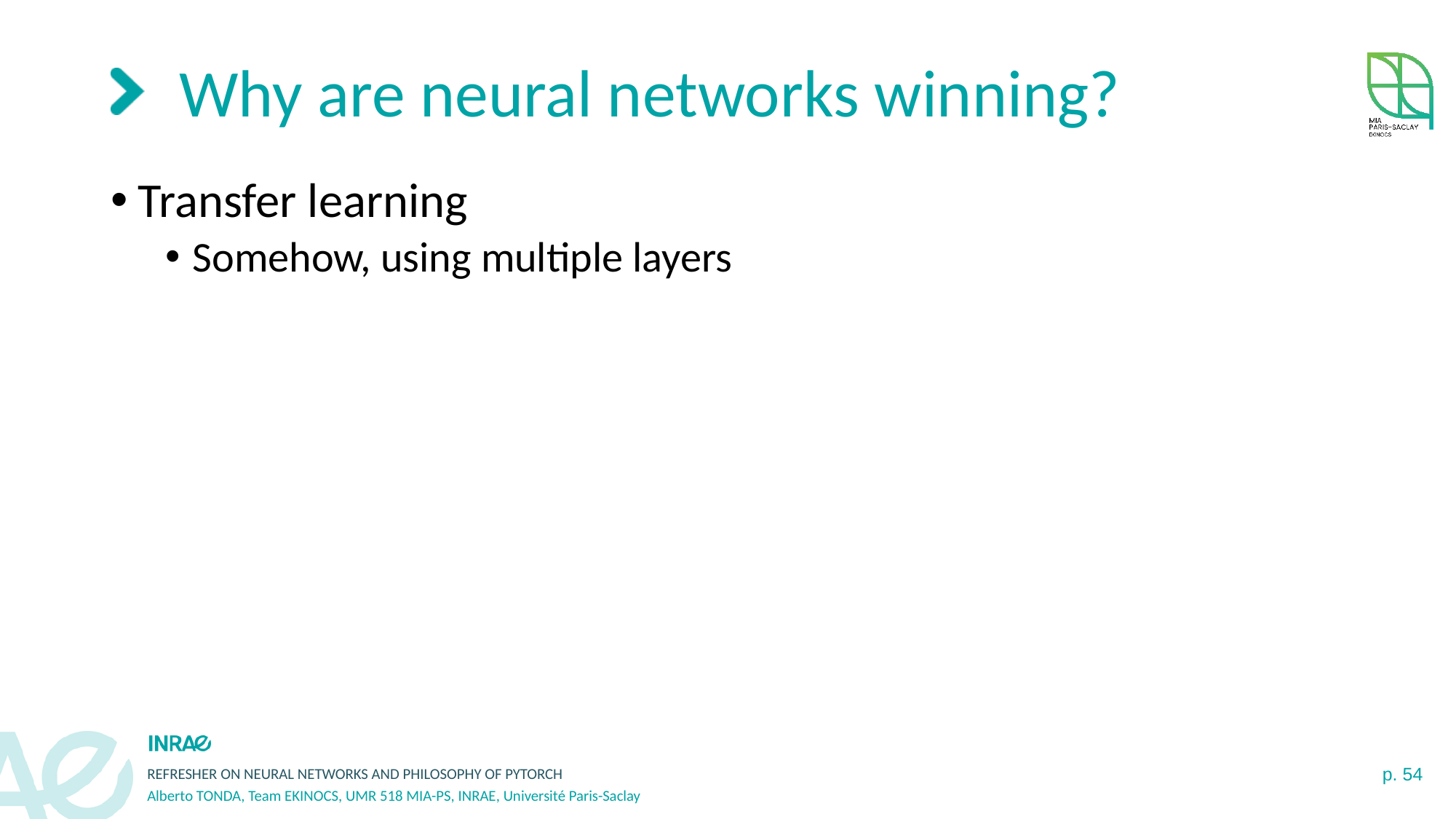

# Why are neural networks winning?
Transfer learning
Somehow, using multiple layers